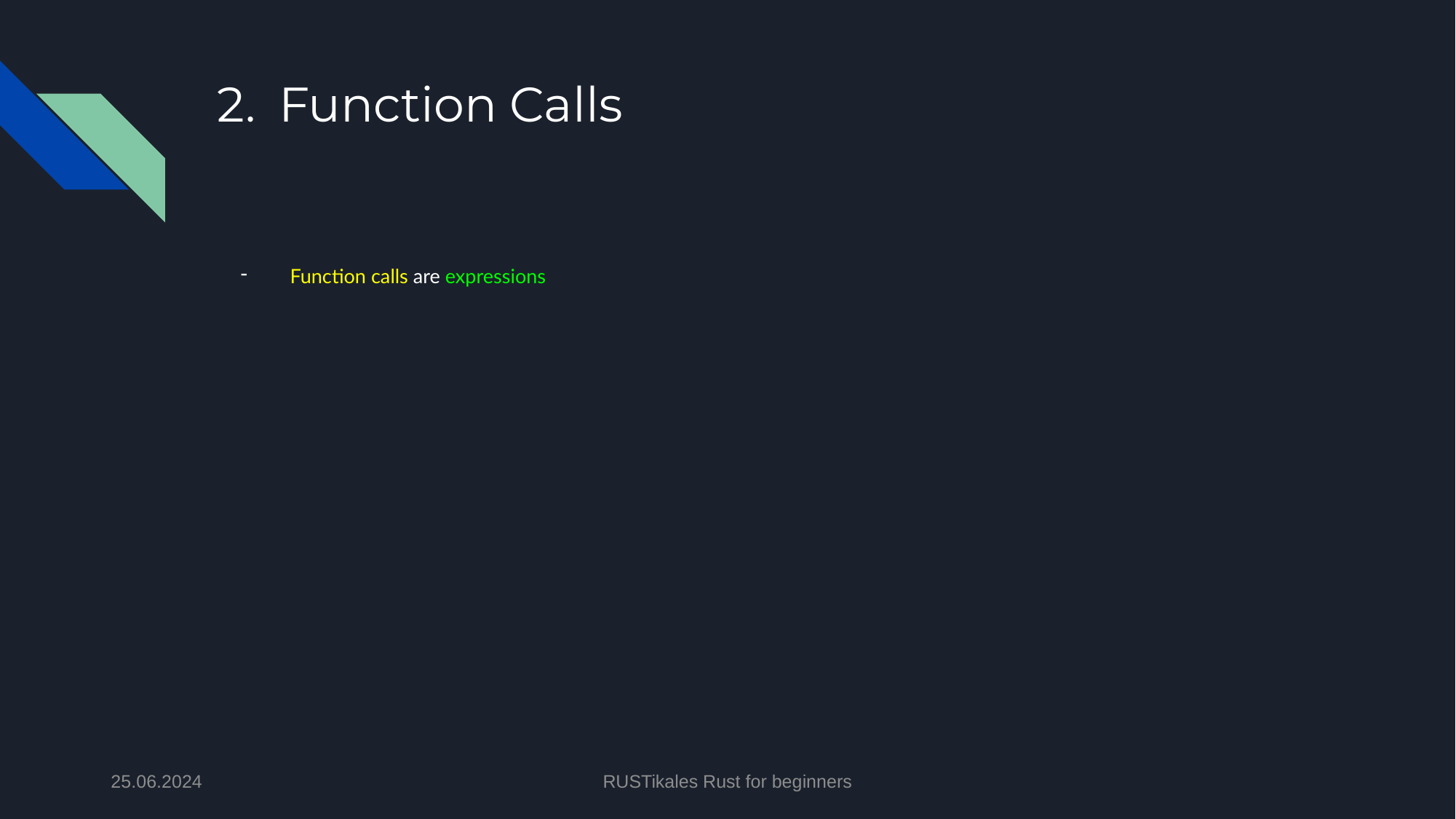

# Function Calls
Function calls are expressions
25.06.2024
RUSTikales Rust for beginners